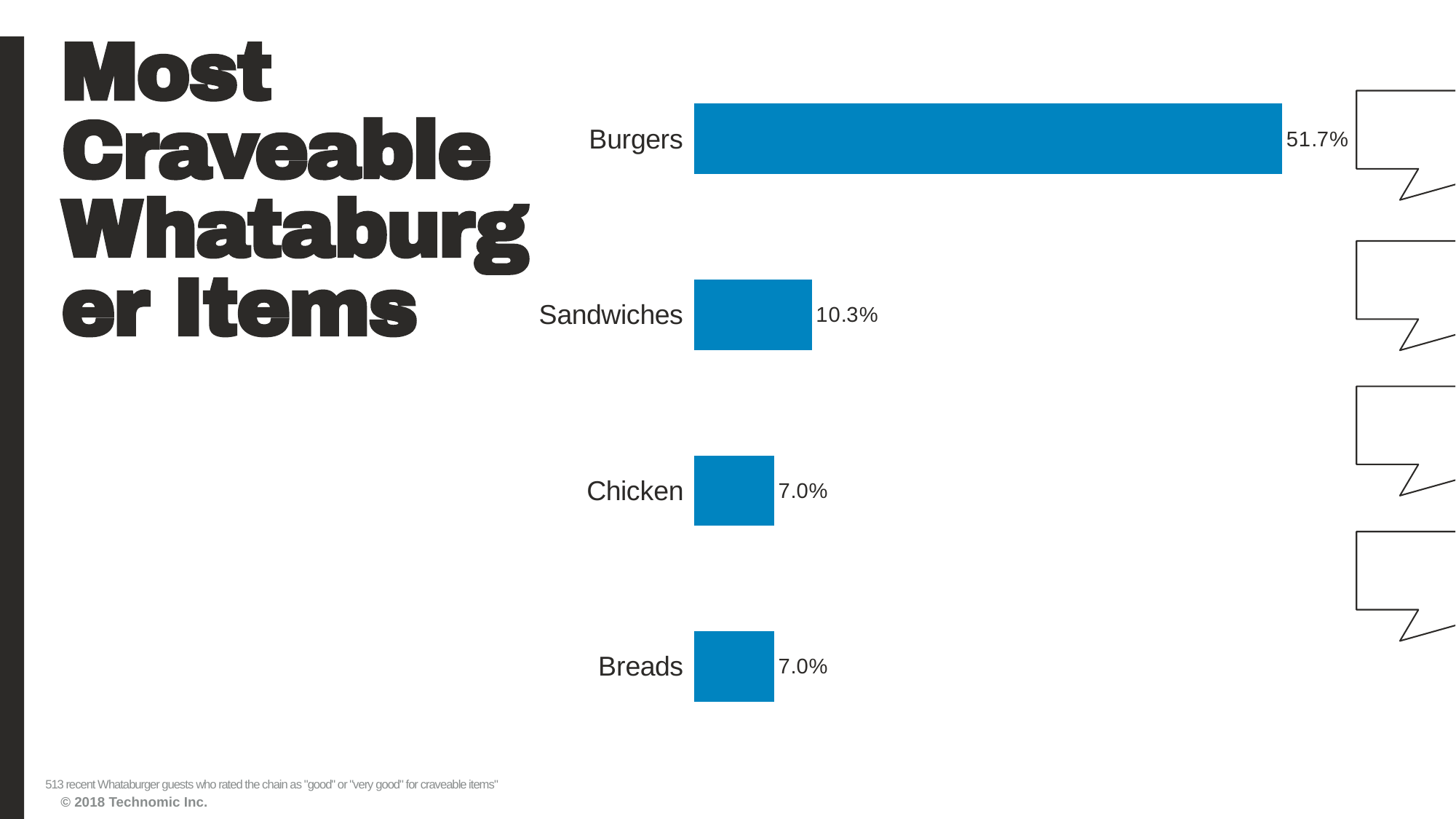

# Most Craveable Whataburger Items

### Chart

| Category | Series1 |
|---|---|
| Breads | 0.070175439 |
| Chicken | 0.070175439 |
| Sandwiches | 0.10331384 |
| Burgers | 0.516569201 |
513 recent Whataburger guests who rated the chain as "good" or "very good" for craveable items"